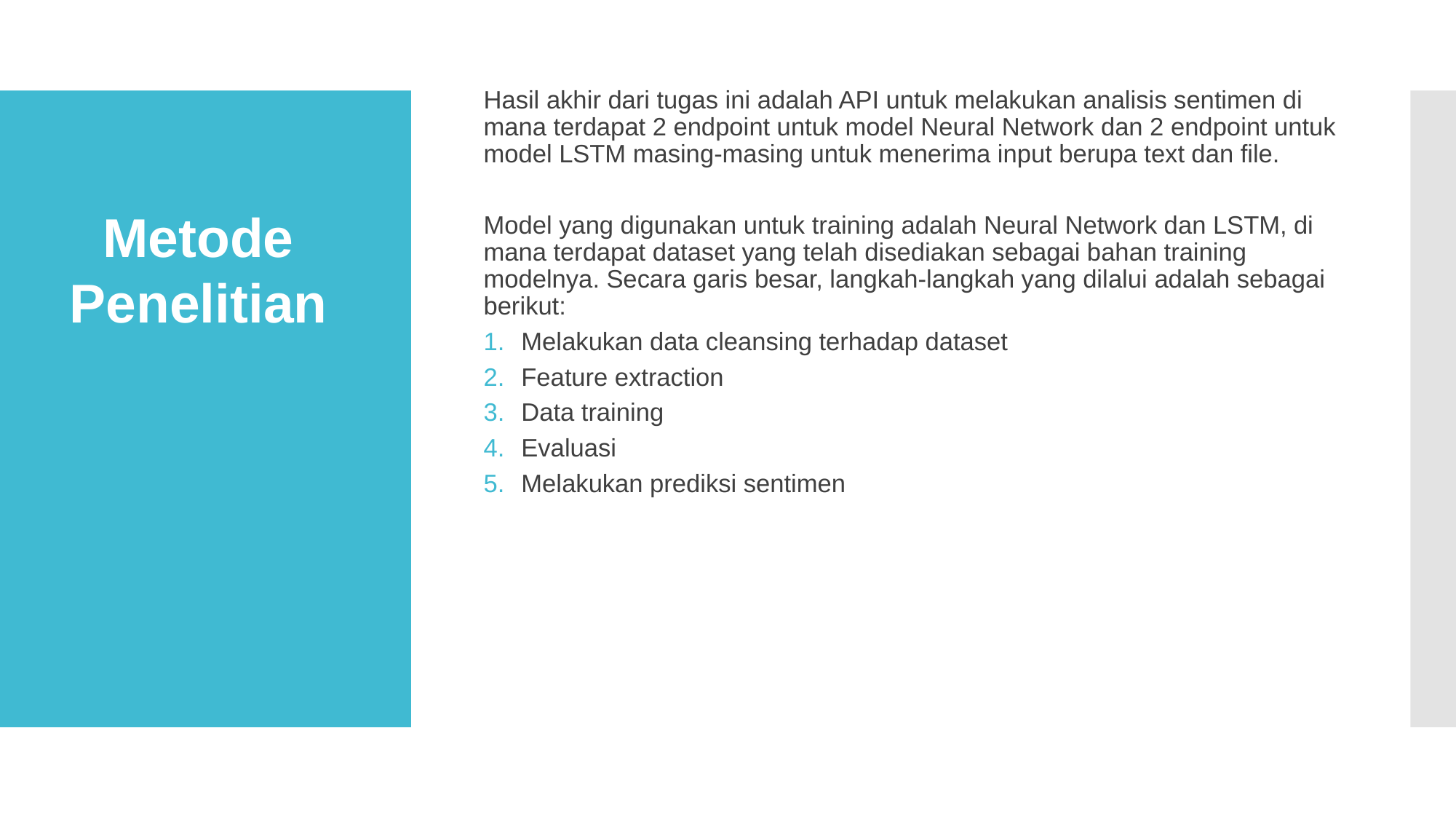

Hasil akhir dari tugas ini adalah API untuk melakukan analisis sentimen di mana terdapat 2 endpoint untuk model Neural Network dan 2 endpoint untuk model LSTM masing-masing untuk menerima input berupa text dan file.

Model yang digunakan untuk training adalah Neural Network dan LSTM, di mana terdapat dataset yang telah disediakan sebagai bahan training modelnya. Secara garis besar, langkah-langkah yang dilalui adalah sebagai berikut:
Melakukan data cleansing terhadap dataset
Feature extraction
Data training
Evaluasi
Melakukan prediksi sentimen

Metode
Penelitian